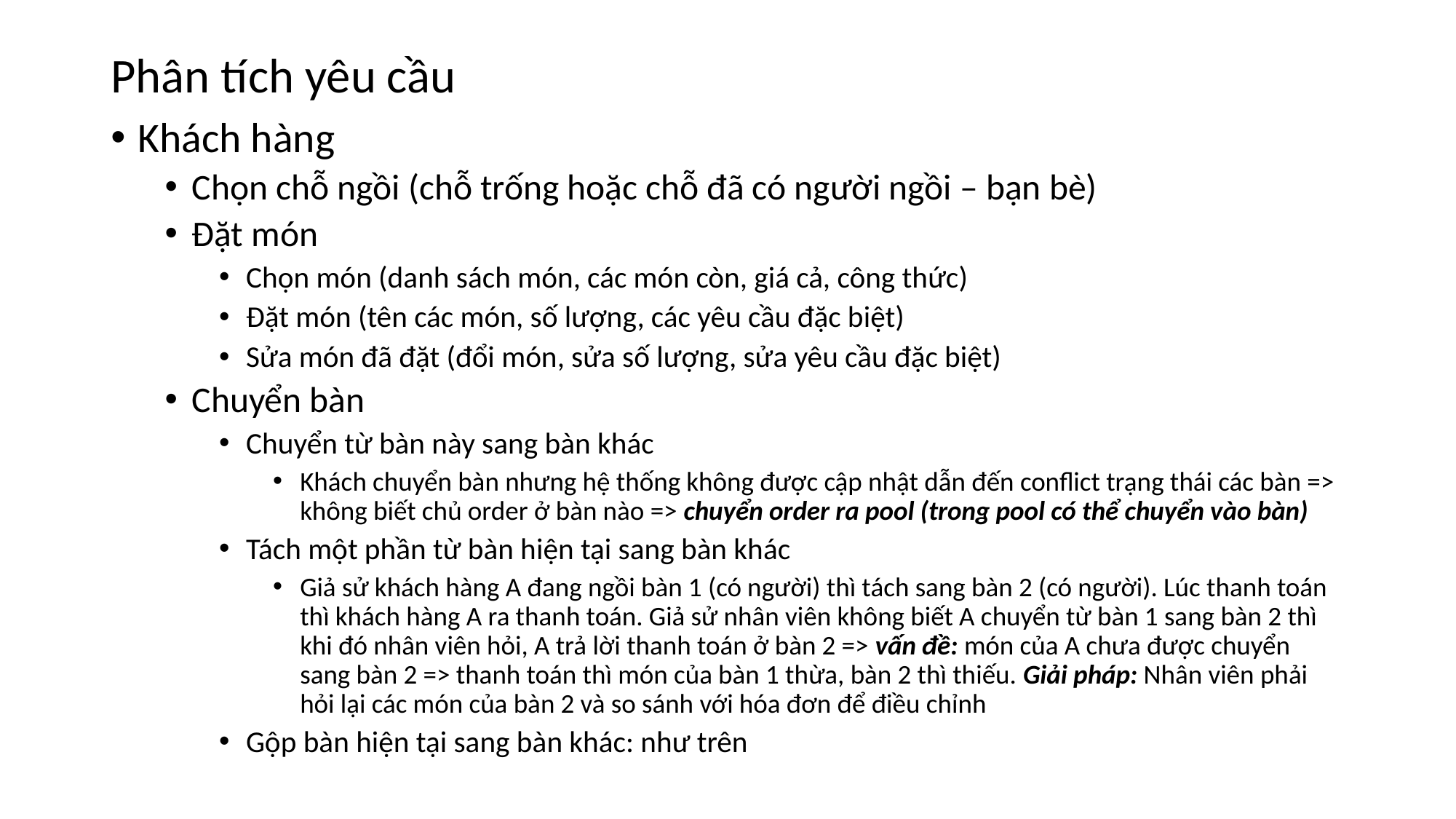

# Phân tích yêu cầu
Khách hàng
Chọn chỗ ngồi (chỗ trống hoặc chỗ đã có người ngồi – bạn bè)
Đặt món
Chọn món (danh sách món, các món còn, giá cả, công thức)
Đặt món (tên các món, số lượng, các yêu cầu đặc biệt)
Sửa món đã đặt (đổi món, sửa số lượng, sửa yêu cầu đặc biệt)
Chuyển bàn
Chuyển từ bàn này sang bàn khác
Khách chuyển bàn nhưng hệ thống không được cập nhật dẫn đến conflict trạng thái các bàn => không biết chủ order ở bàn nào => chuyển order ra pool (trong pool có thể chuyển vào bàn)
Tách một phần từ bàn hiện tại sang bàn khác
Giả sử khách hàng A đang ngồi bàn 1 (có người) thì tách sang bàn 2 (có người). Lúc thanh toán thì khách hàng A ra thanh toán. Giả sử nhân viên không biết A chuyển từ bàn 1 sang bàn 2 thì khi đó nhân viên hỏi, A trả lời thanh toán ở bàn 2 => vấn đề: món của A chưa được chuyển sang bàn 2 => thanh toán thì món của bàn 1 thừa, bàn 2 thì thiếu. Giải pháp: Nhân viên phải hỏi lại các món của bàn 2 và so sánh với hóa đơn để điều chỉnh
Gộp bàn hiện tại sang bàn khác: như trên